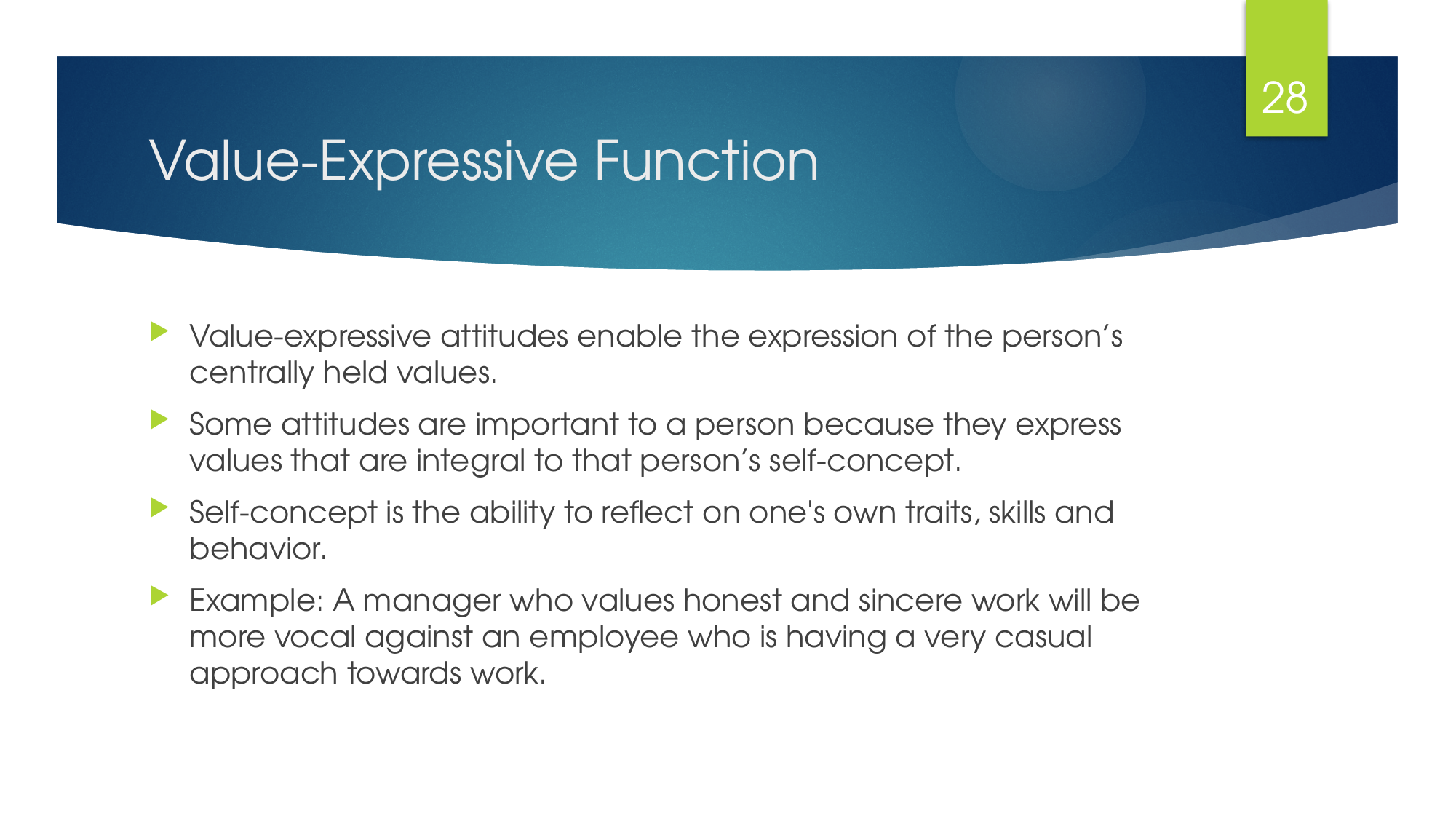

28
# Value-Expressive Function
Value-expressive attitudes enable the expression of the person’s centrally held values.
Some attitudes are important to a person because they express values that are integral to that person’s self-concept.
Self-concept is the ability to reflect on one's own traits, skills and behavior.
Example: A manager who values honest and sincere work will be more vocal against an employee who is having a very casual approach towards work.